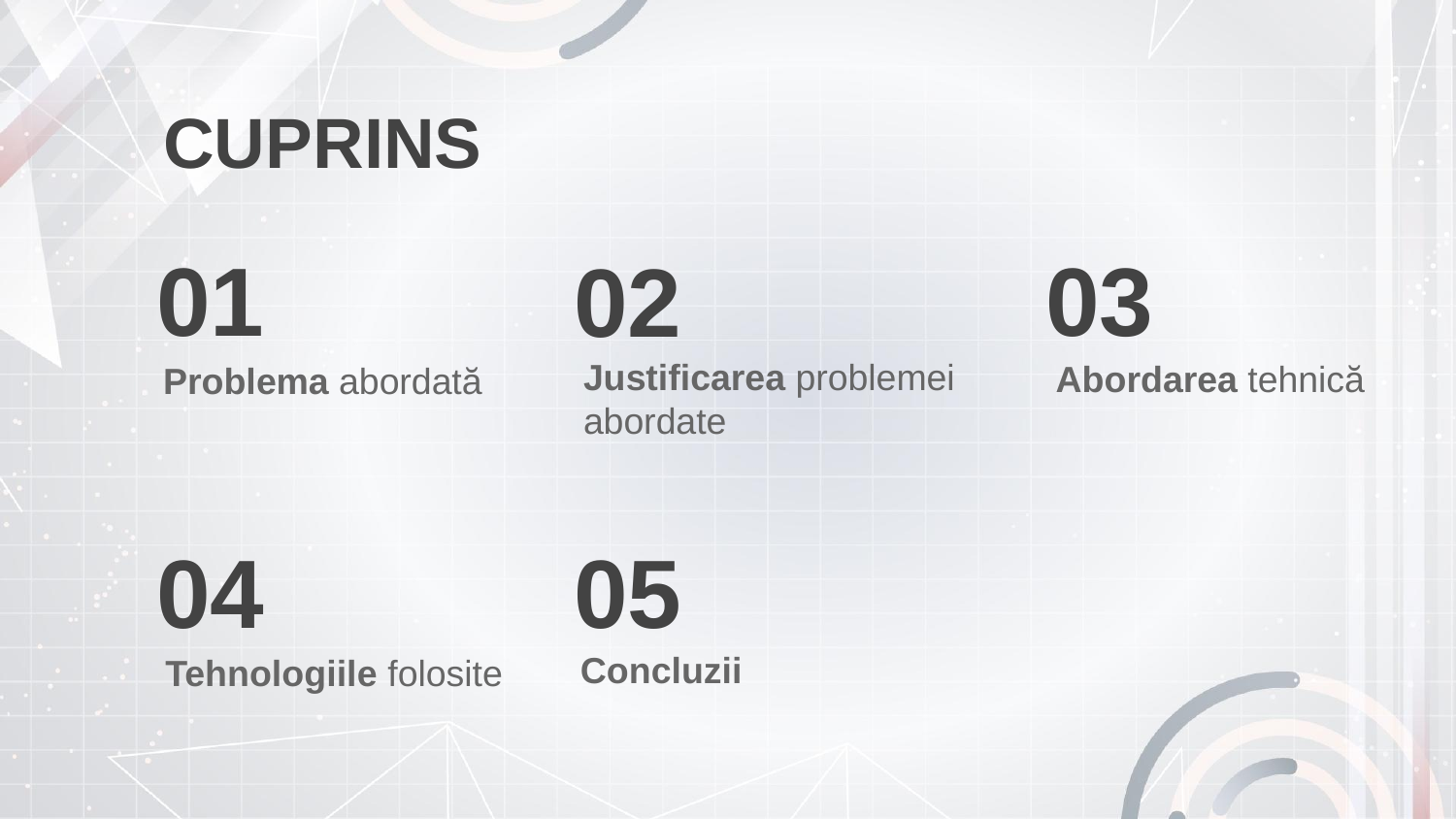

CUPRINS
03
01
02
Abordarea tehnică
Problema abordată
Justificarea problemei abordate
05
04
Concluzii
Tehnologiile folosite